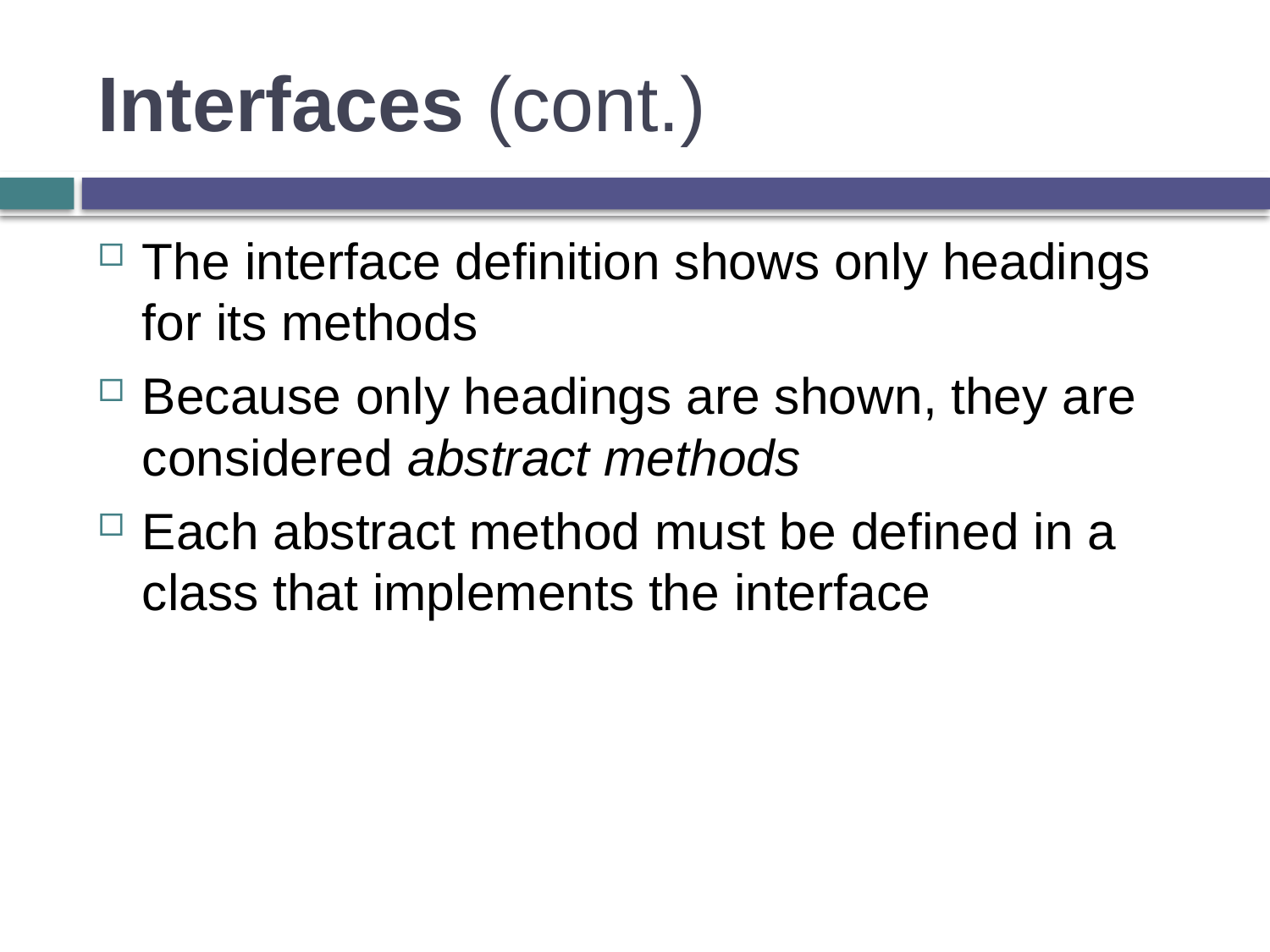

# Interfaces (cont.)
The interface definition shows only headings for its methods
Because only headings are shown, they are considered abstract methods
Each abstract method must be defined in a class that implements the interface